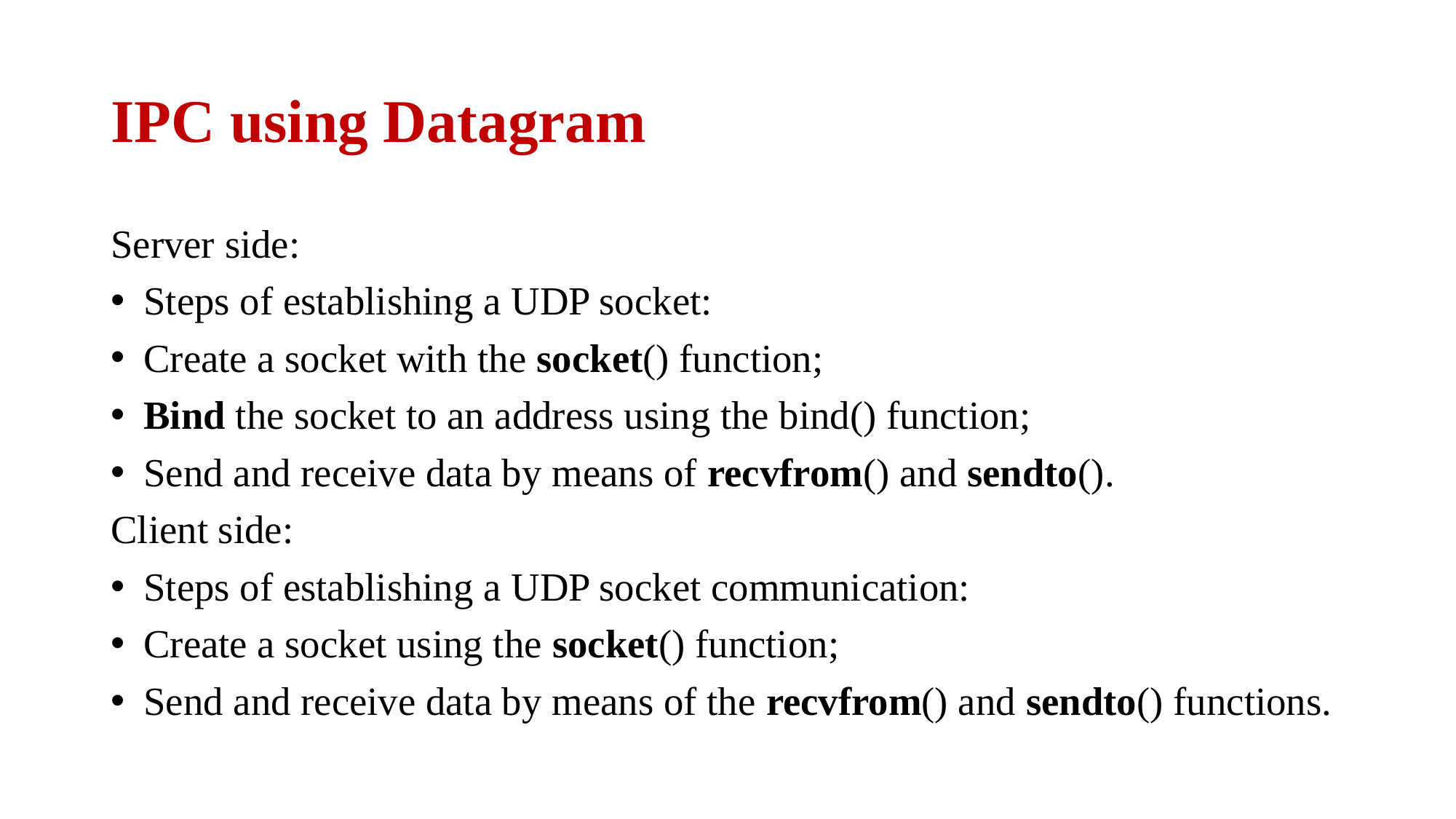

# IPC using Datagram
Server side:
Steps of establishing a UDP socket:
Create a socket with the socket() function;
Bind the socket to an address using the bind() function;
Send and receive data by means of recvfrom() and sendto().
Client side:
Steps of establishing a UDP socket communication:
Create a socket using the socket() function;
Send and receive data by means of the recvfrom() and sendto() functions.